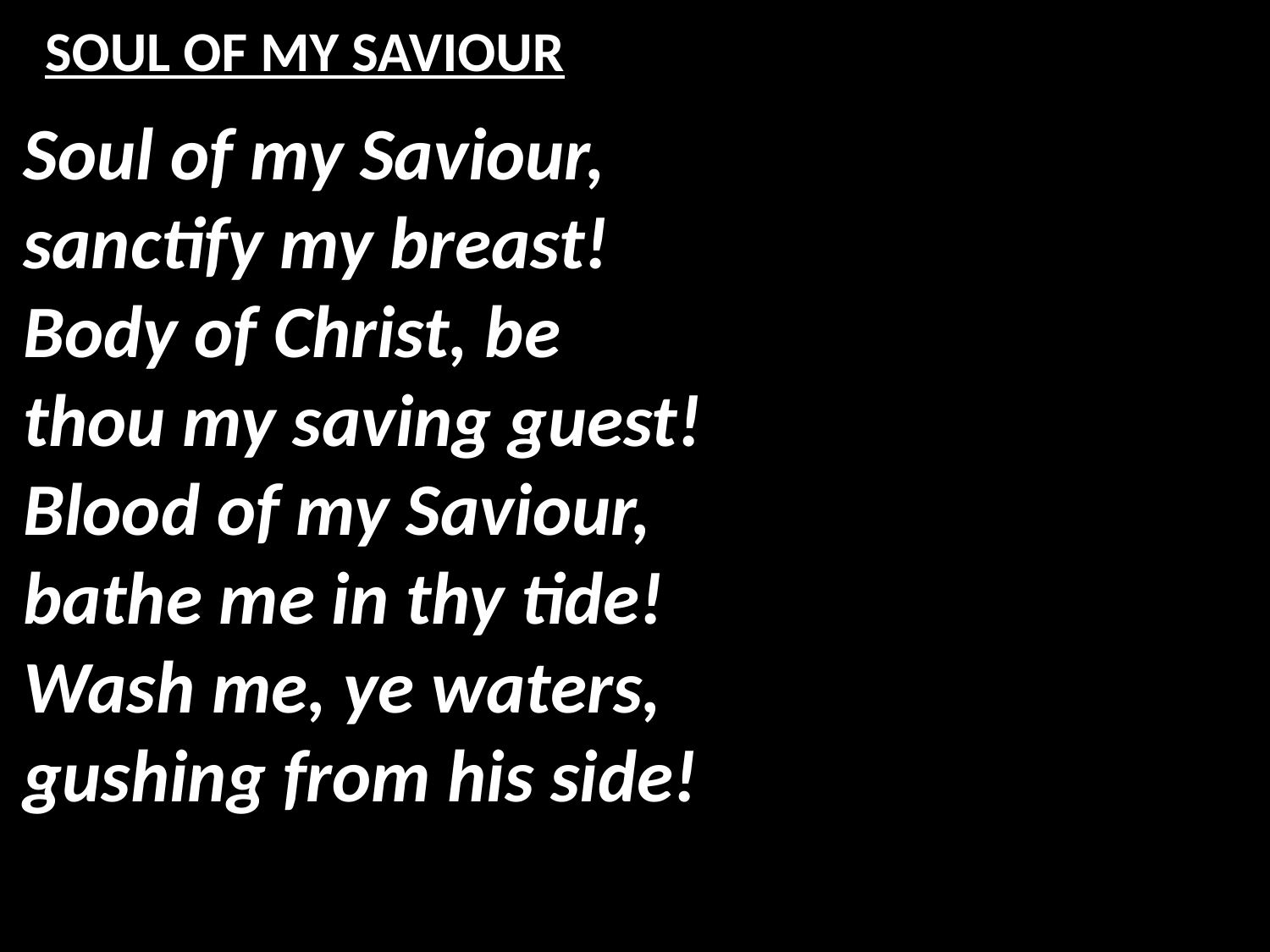

# SOUL OF MY SAVIOUR
Soul of my Saviour,
sanctify my breast!
Body of Christ, be
thou my saving guest!
Blood of my Saviour,
bathe me in thy tide!
Wash me, ye waters,
gushing from his side!